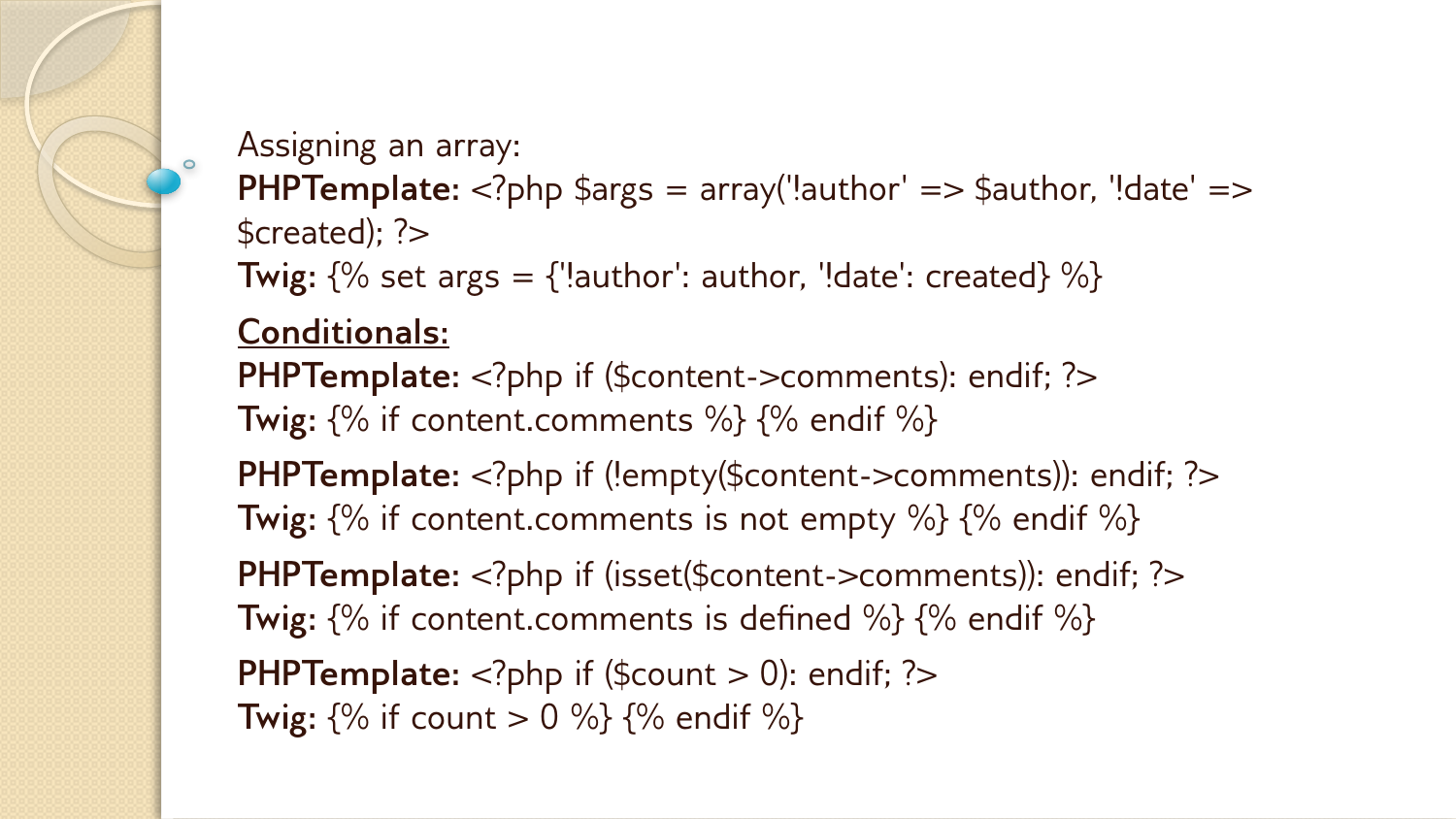

#
Assigning an array:
PHPTemplate: <?php $args = array('!author' => $author, '!date' => $created); ?>
Twig: {% set args = {'!author': author, '!date': created} %}
Conditionals:
PHPTemplate: <?php if ($content->comments): endif; ?>
Twig: {% if content.comments %} {% endif %}
PHPTemplate: <?php if (!empty($content->comments)): endif; ?>
Twig: {% if content.comments is not empty %} {% endif %}
PHPTemplate: <?php if (isset($content->comments)): endif; ?>
Twig: {% if content.comments is defined %} {% endif %}
PHPTemplate: <?php if ($count > 0): endif; ?>
Twig: {% if count > 0 %} {% endif %}